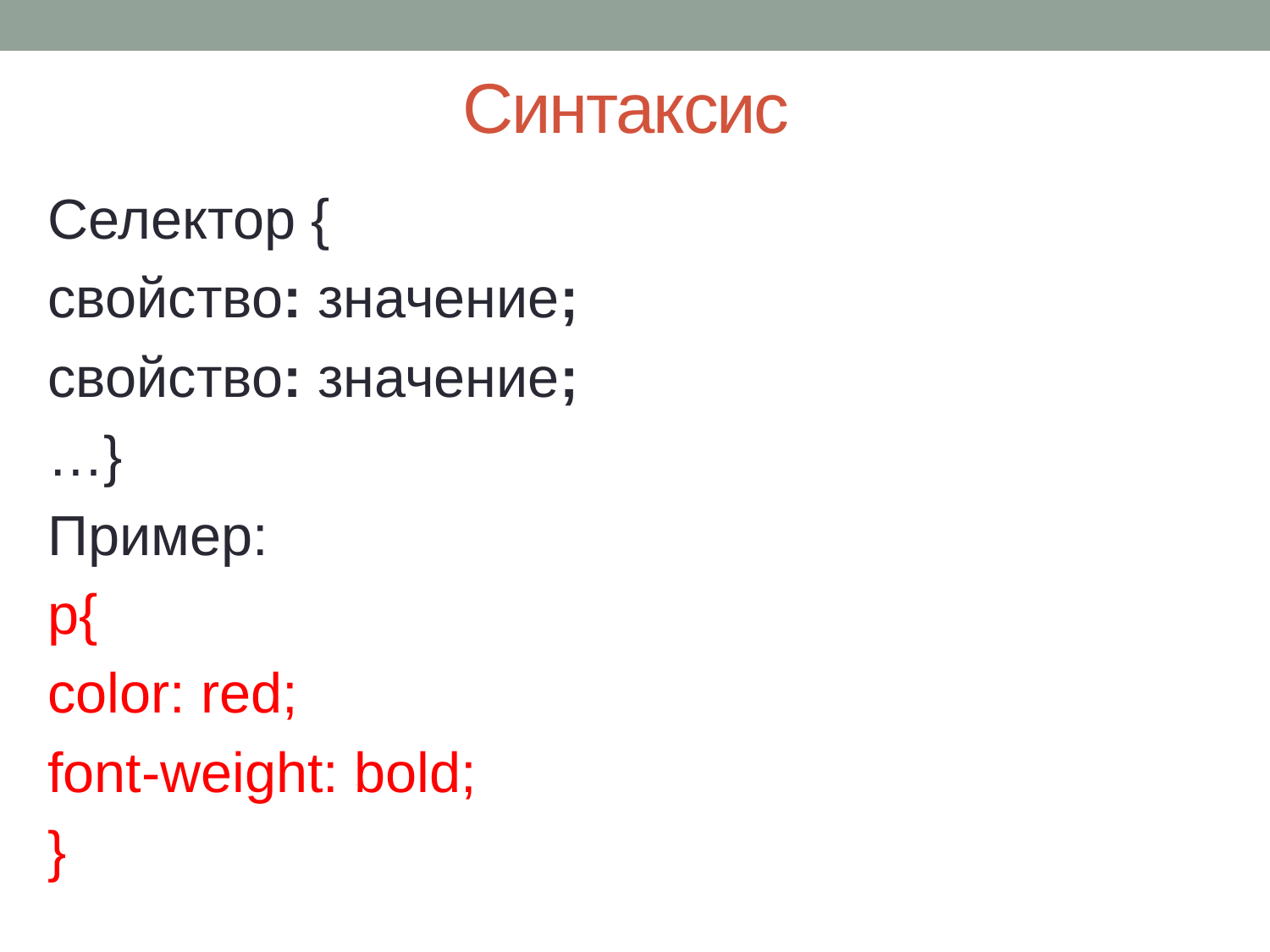

# Синтаксис
Селектор {
свойство: значение;
свойство: значение;
…}
Пример:
p{
color: red;
font-weight: bold;
}